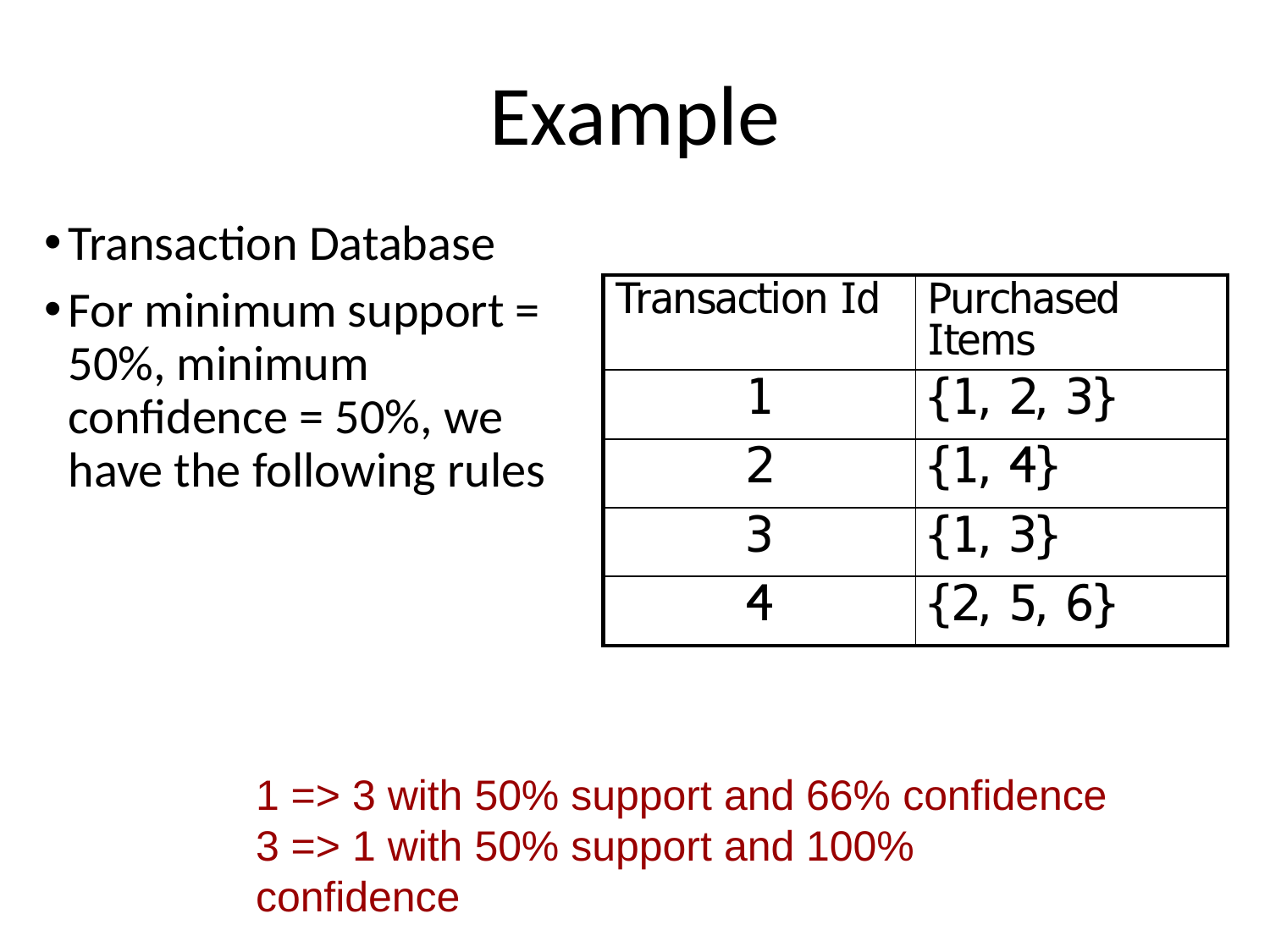

# Example
Transaction Database
For minimum support = 50%, minimum confidence = 50%, we have the following rules
| Transaction Id | Purchased Items |
| --- | --- |
| 1 | {1, 2, 3} |
| 2 | {1, 4} |
| 3 | {1, 3} |
| 4 | {2, 5, 6} |
1 => 3 with 50% support and 66% confidence
3 => 1 with 50% support and 100% confidence